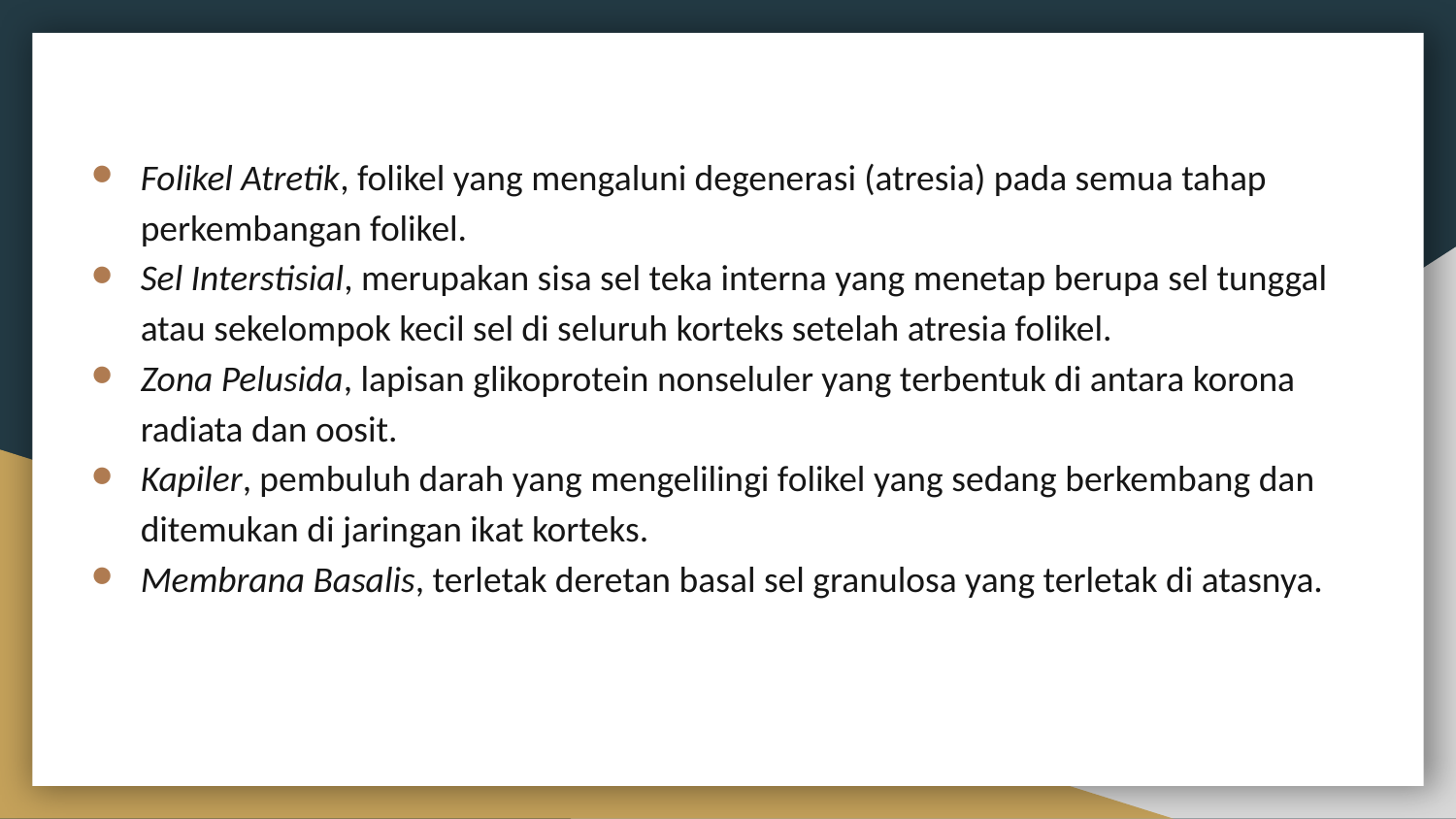

Folikel Atretik, folikel yang mengaluni degenerasi (atresia) pada semua tahap perkembangan folikel.
Sel Interstisial, merupakan sisa sel teka interna yang menetap berupa sel tunggal atau sekelompok kecil sel di seluruh korteks setelah atresia folikel.
Zona Pelusida, lapisan glikoprotein nonseluler yang terbentuk di antara korona radiata dan oosit.
Kapiler, pembuluh darah yang mengelilingi folikel yang sedang berkembang dan ditemukan di jaringan ikat korteks.
Membrana Basalis, terletak deretan basal sel granulosa yang terletak di atasnya.